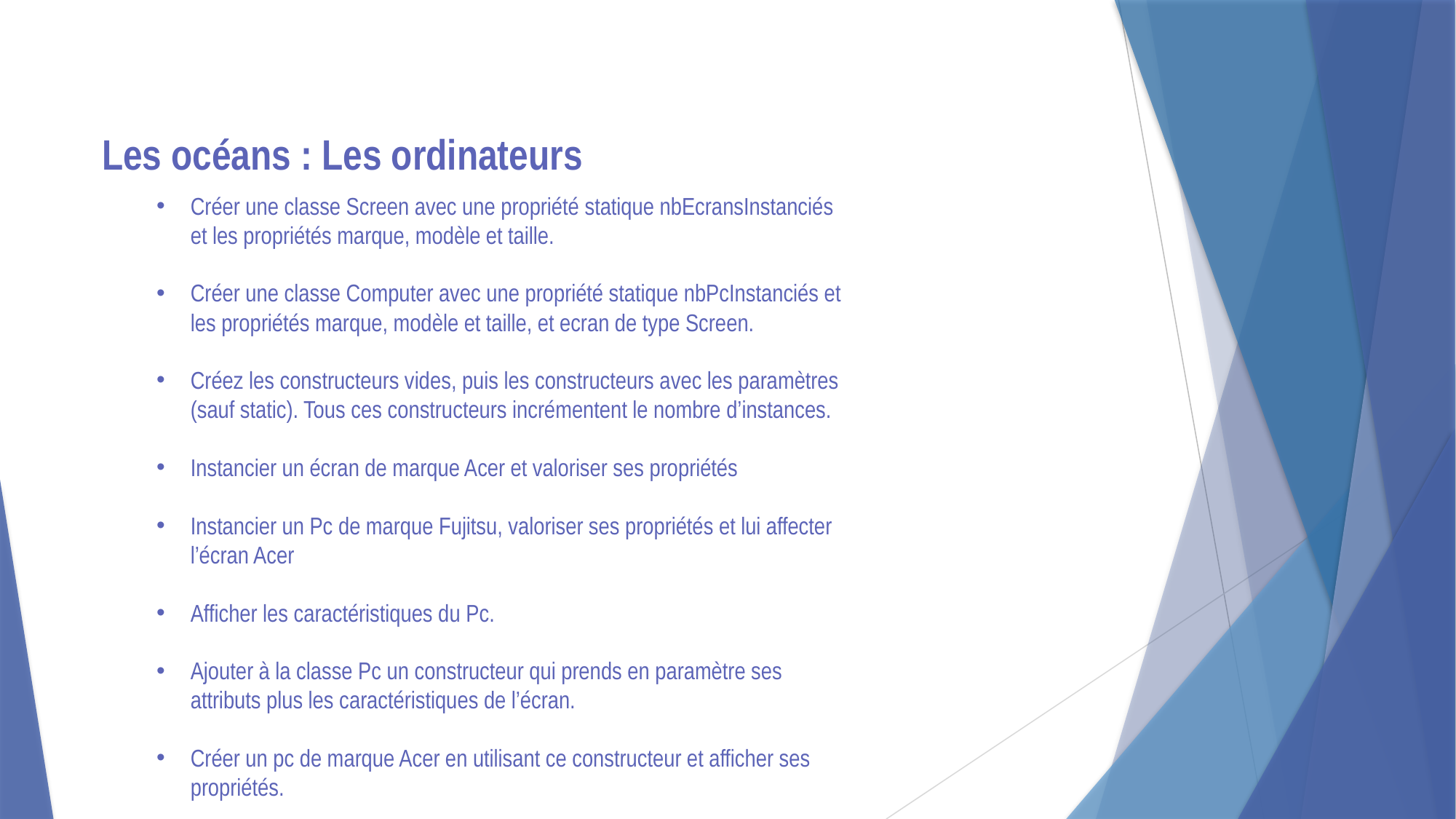

Les océans : Les ordinateurs
Créer une classe Screen avec une propriété statique nbEcransInstanciés et les propriétés marque, modèle et taille.

Créer une classe Computer avec une propriété statique nbPcInstanciés et les propriétés marque, modèle et taille, et ecran de type Screen.

Créez les constructeurs vides, puis les constructeurs avec les paramètres (sauf static). Tous ces constructeurs incrémentent le nombre d’instances.

Instancier un écran de marque Acer et valoriser ses propriétés

Instancier un Pc de marque Fujitsu, valoriser ses propriétés et lui affecter l’écran Acer

Afficher les caractéristiques du Pc.

Ajouter à la classe Pc un constructeur qui prends en paramètre ses attributs plus les caractéristiques de l’écran.

Créer un pc de marque Acer en utilisant ce constructeur et afficher ses propriétés.